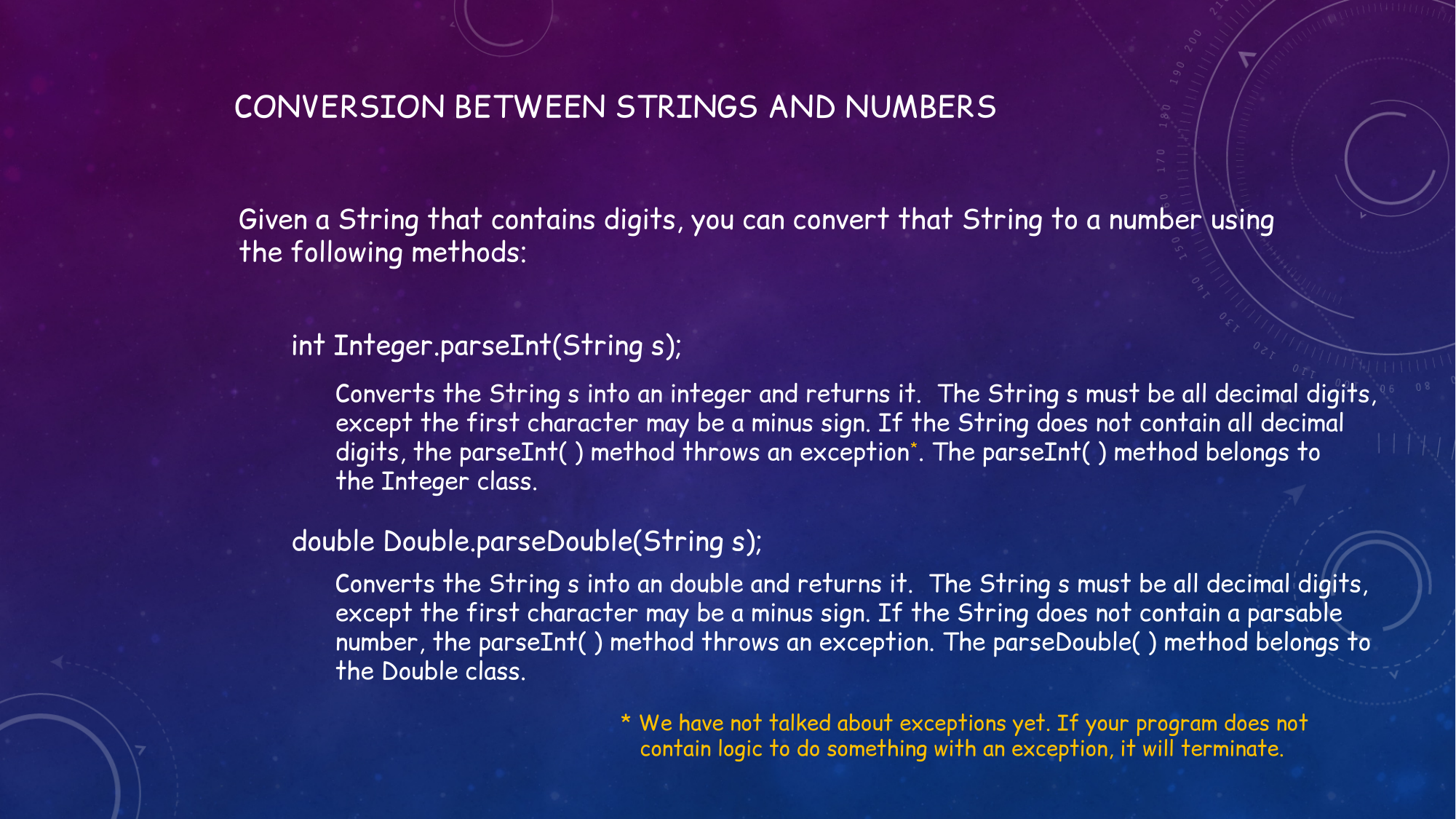

# Conversion between Strings and Numbers
Given a String that contains digits, you can convert that String to a number using
the following methods:
int Integer.parseInt(String s);
Converts the String s into an integer and returns it.  The String s must be all decimal digits,
except the first character may be a minus sign. If the String does not contain all decimal
digits, the parseInt( ) method throws an exception*. The parseInt( ) method belongs to
the Integer class.
double Double.parseDouble(String s);
Converts the String s into an double and returns it.  The String s must be all decimal digits,
except the first character may be a minus sign. If the String does not contain a parsable
number, the parseInt( ) method throws an exception. The parseDouble( ) method belongs to
the Double class.
* We have not talked about exceptions yet. If your program does not
   contain logic to do something with an exception, it will terminate.